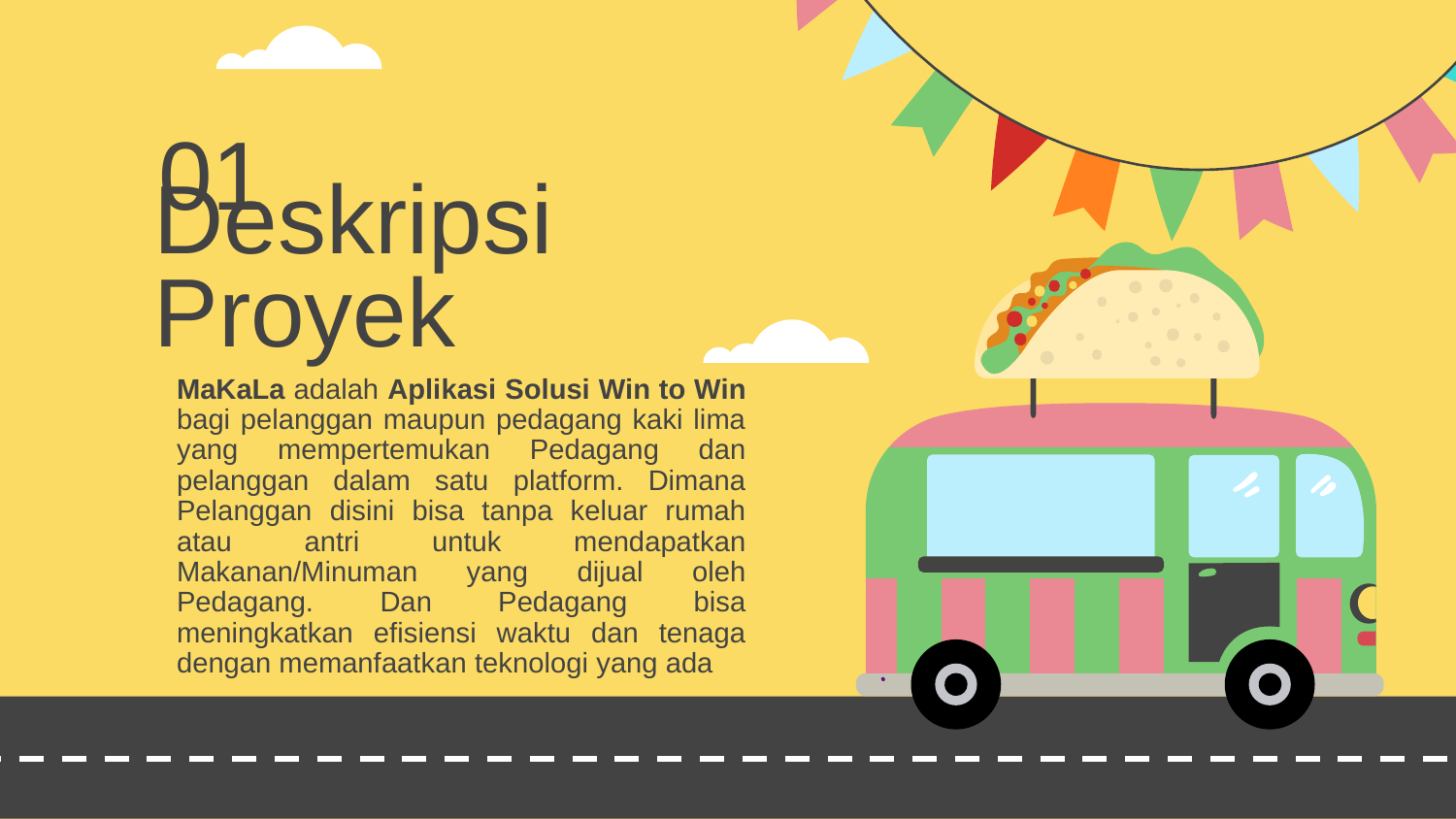

01
# Deskripsi Proyek

MaKaLa adalah Aplikasi Solusi Win to Win bagi pelanggan maupun pedagang kaki lima yang mempertemukan Pedagang dan pelanggan dalam satu platform. Dimana Pelanggan disini bisa tanpa keluar rumah atau antri untuk mendapatkan Makanan/Minuman yang dijual oleh Pedagang. Dan Pedagang bisa meningkatkan efisiensi waktu dan tenaga dengan memanfaatkan teknologi yang ada